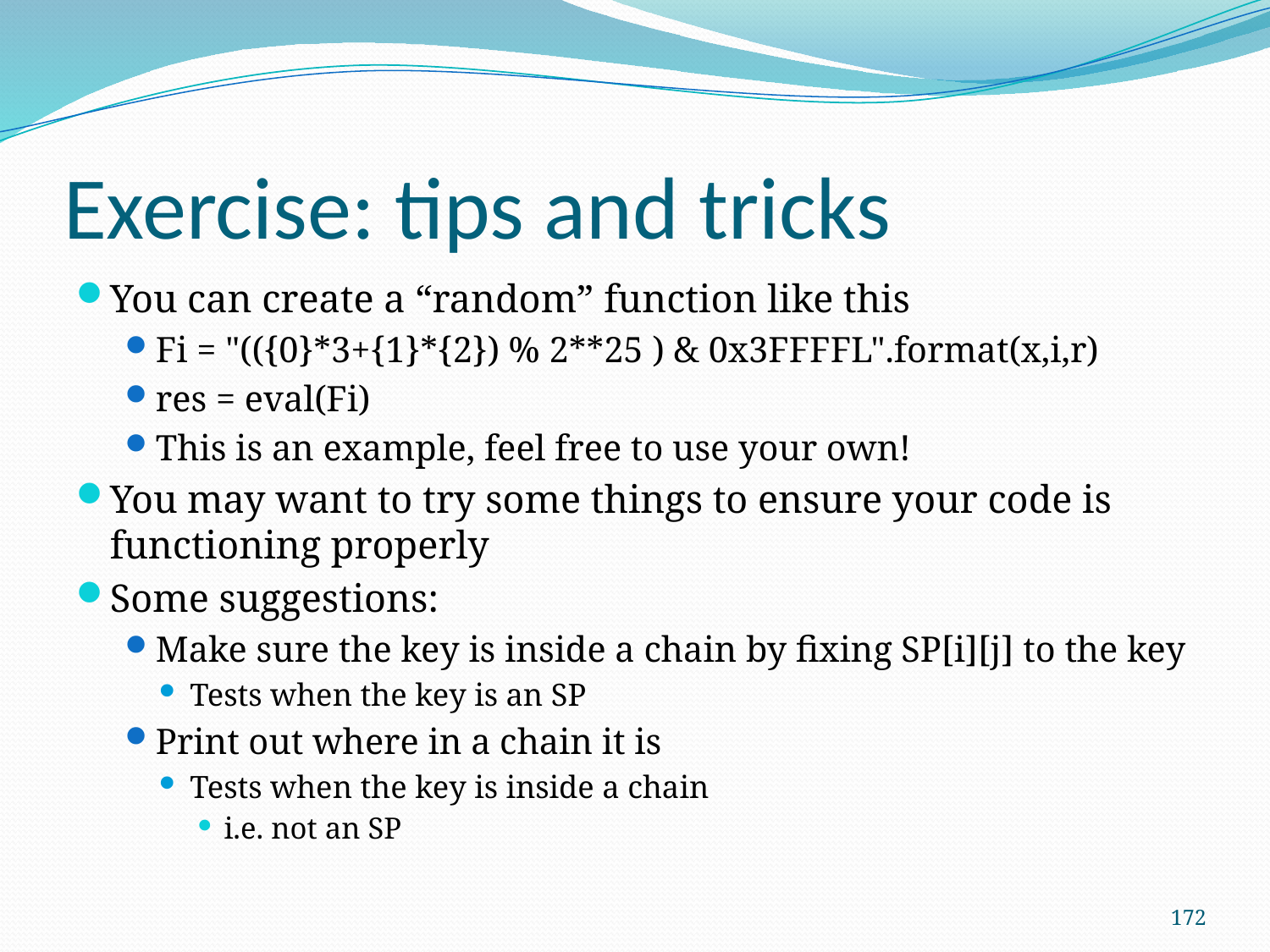

# Exercise: tips and tricks
You can create a “random” function like this
Fi = "(({0}*3+{1}*{2}) % 2**25 ) & 0x3FFFFL".format(x,i,r)
res = eval(Fi)
This is an example, feel free to use your own!
You may want to try some things to ensure your code is functioning properly
Some suggestions:
Make sure the key is inside a chain by fixing SP[i][j] to the key
Tests when the key is an SP
Print out where in a chain it is
Tests when the key is inside a chain
i.e. not an SP
172